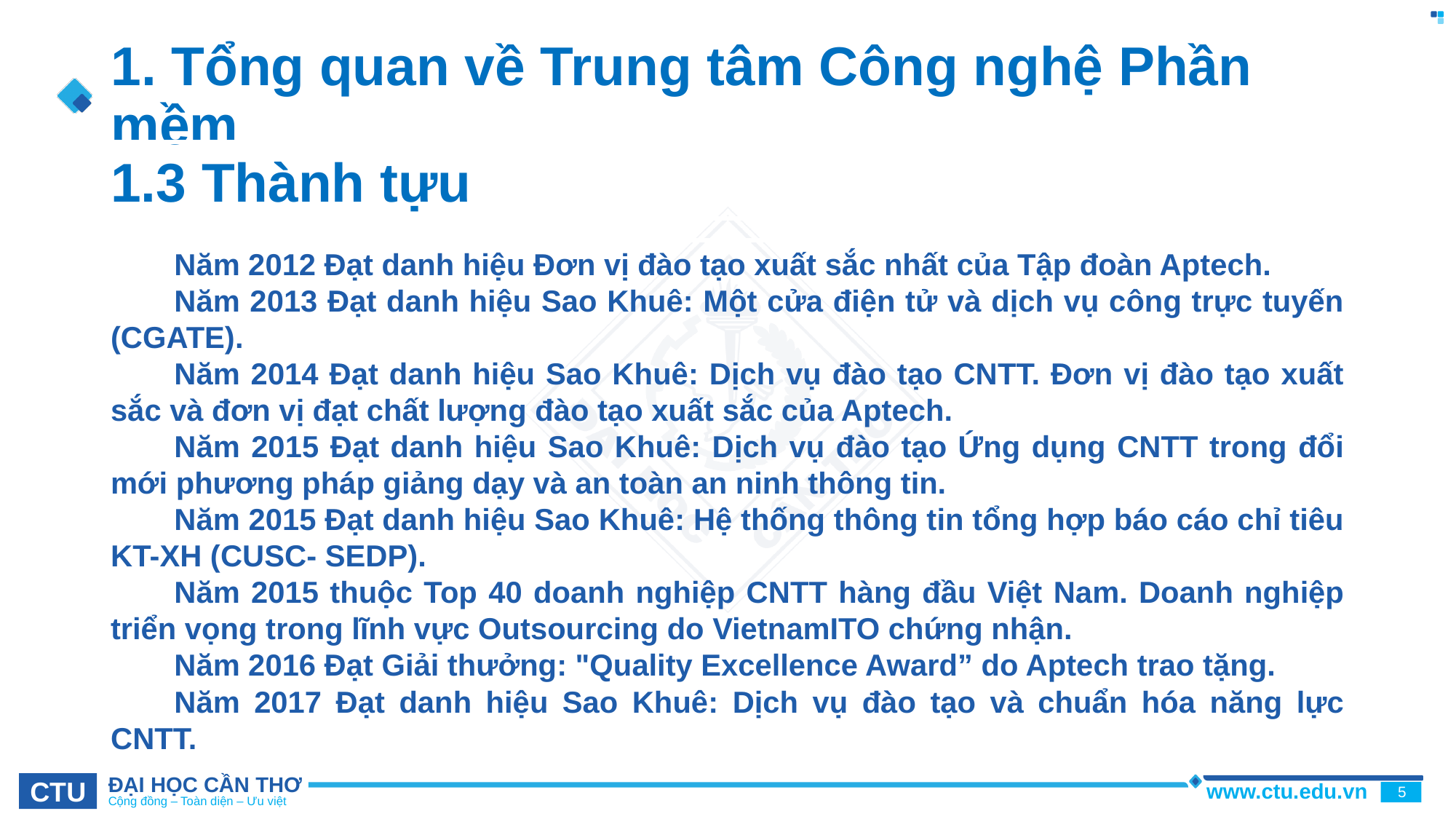

# 1. Tổng quan về Trung tâm Công nghệ Phần mềm
1.3 Thành tựu
Năm 2012 Đạt danh hiệu Đơn vị đào tạo xuất sắc nhất của Tập đoàn Aptech.
Năm 2013 Đạt danh hiệu Sao Khuê: Một cửa điện tử và dịch vụ công trực tuyến (CGATE).
Năm 2014 Đạt danh hiệu Sao Khuê: Dịch vụ đào tạo CNTT. Đơn vị đào tạo xuất sắc và đơn vị đạt chất lượng đào tạo xuất sắc của Aptech.
Năm 2015 Đạt danh hiệu Sao Khuê: Dịch vụ đào tạo Ứng dụng CNTT trong đổi mới phương pháp giảng dạy và an toàn an ninh thông tin.
Năm 2015 Đạt danh hiệu Sao Khuê: Hệ thống thông tin tổng hợp báo cáo chỉ tiêu KT-XH (CUSC- SEDP).
Năm 2015 thuộc Top 40 doanh nghiệp CNTT hàng đầu Việt Nam. Doanh nghiệp triển vọng trong lĩnh vực Outsourcing do VietnamITO chứng nhận.
Năm 2016 Đạt Giải thưởng: "Quality Excellence Award” do Aptech trao tặng.
Năm 2017 Đạt danh hiệu Sao Khuê: Dịch vụ đào tạo và chuẩn hóa năng lực CNTT.